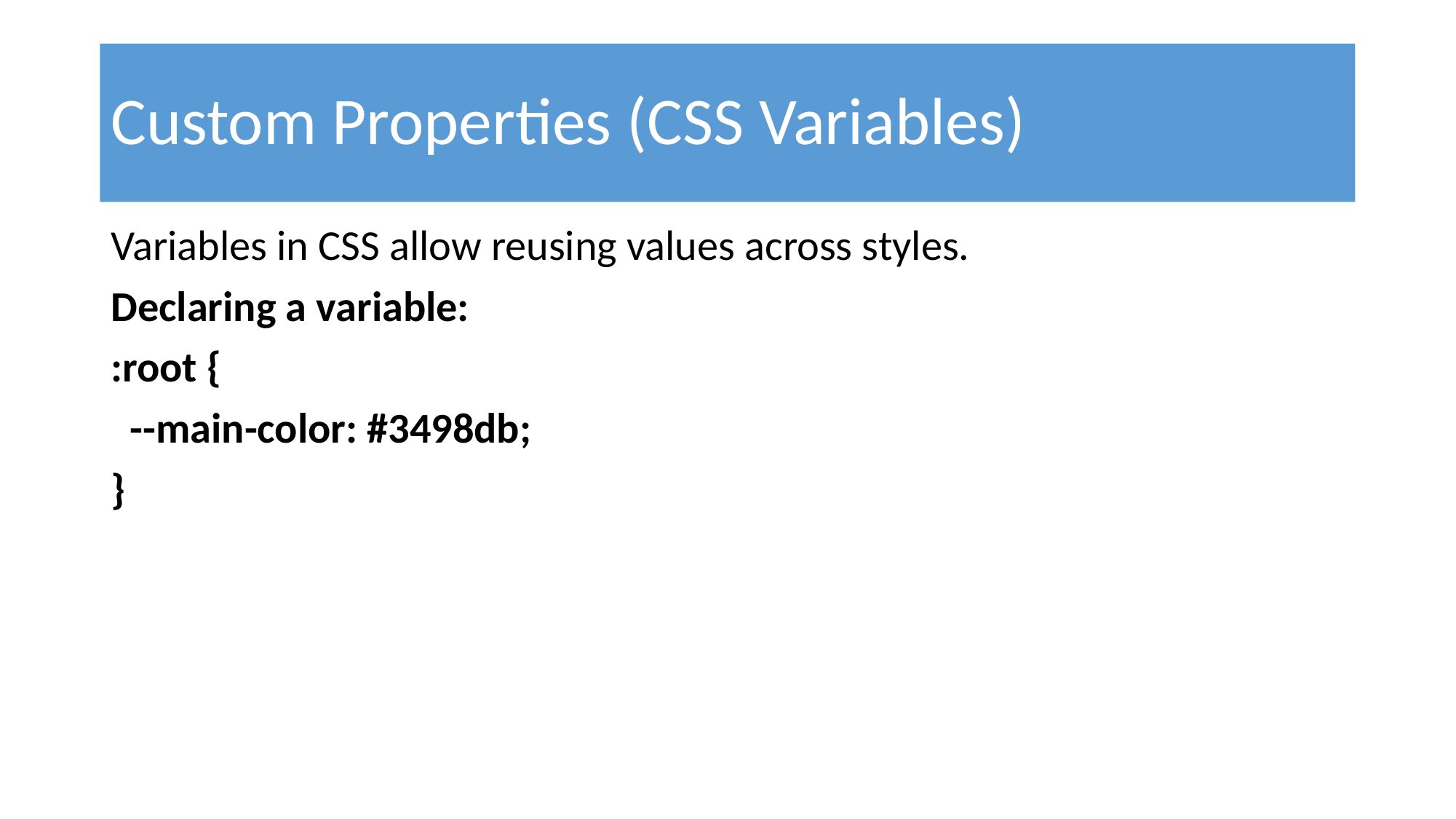

# Custom Properties (CSS Variables)
Variables in CSS allow reusing values across styles.
Declaring a variable:
:root {
  --main-color: #3498db;
}